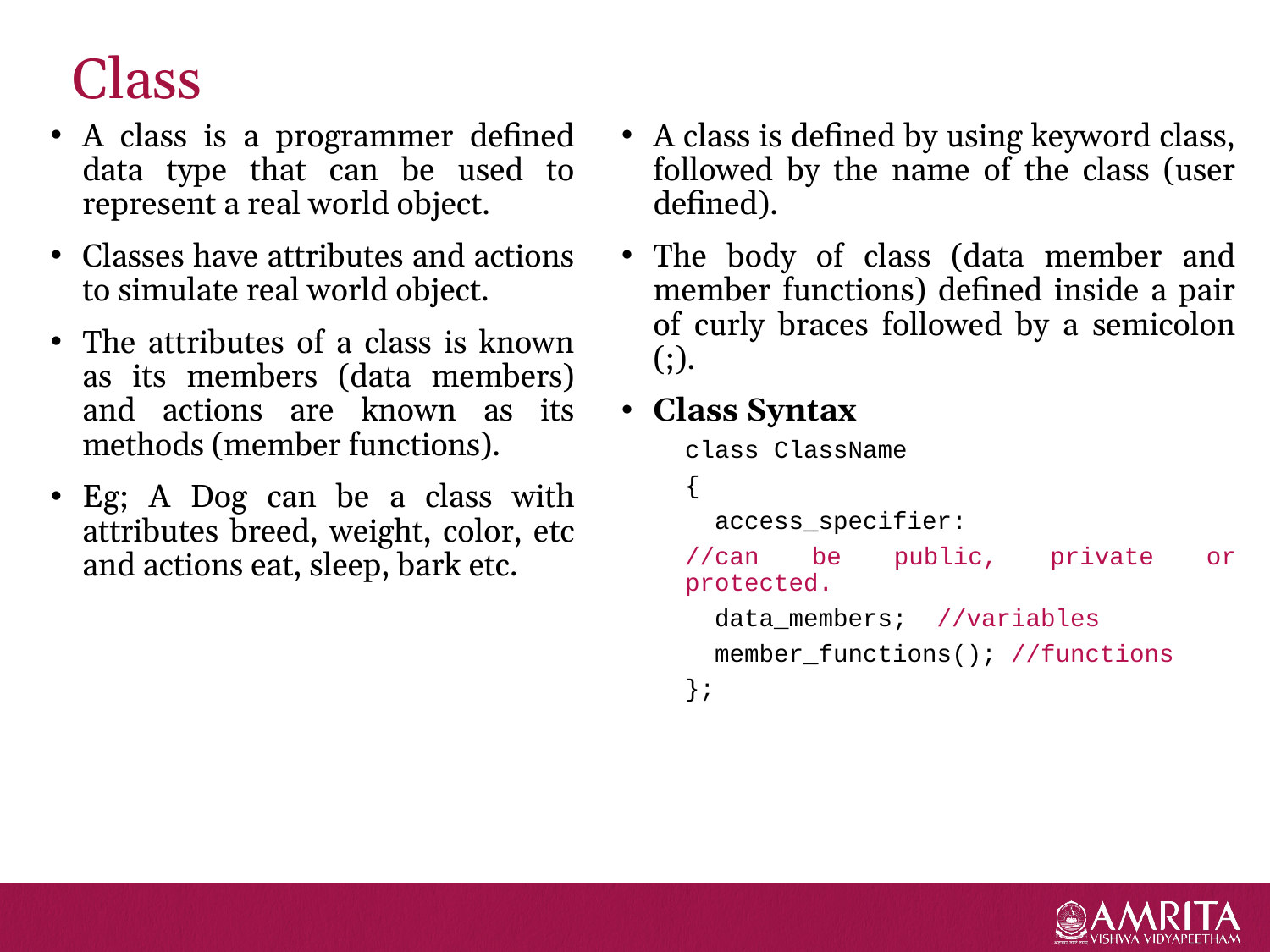

# Class
A class is a programmer defined data type that can be used to represent a real world object.
Classes have attributes and actions to simulate real world object.
The attributes of a class is known as its members (data members) and actions are known as its methods (member functions).
Eg; A Dog can be a class with attributes breed, weight, color, etc and actions eat, sleep, bark etc.
A class is defined by using keyword class, followed by the name of the class (user defined).
The body of class (data member and member functions) defined inside a pair of curly braces followed by a semicolon (;).
Class Syntax
class ClassName
{
  access_specifier:
//can be public, private or protected.
  data_members;  //variables
  member_functions(); //functions
};